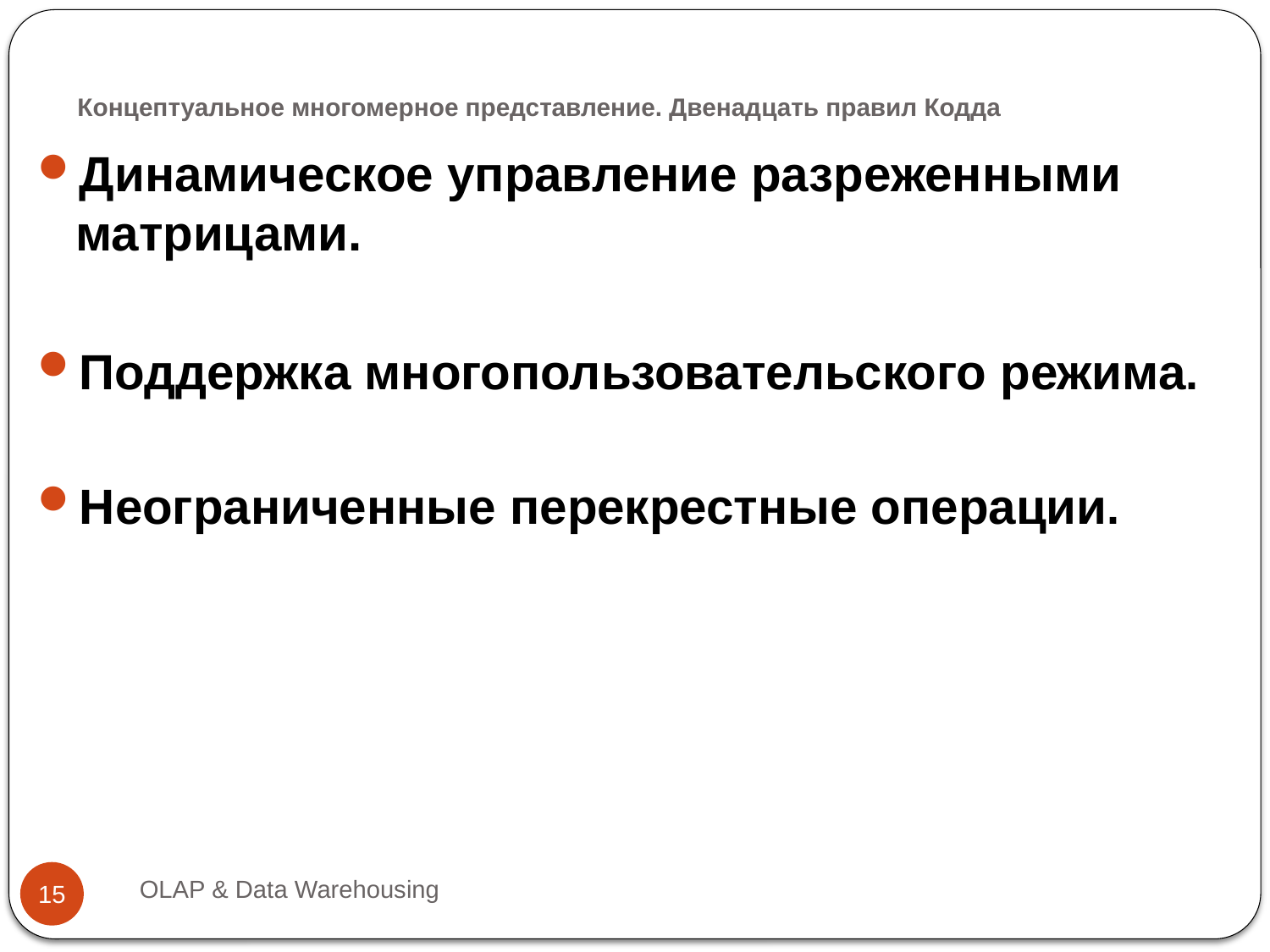

# Концептуальное многомерное представление. Двенадцать правил Кодда
Динамическое управление разреженными матрицами.

Поддержка многопользовательского режима.

Неограниченные перекрестные операции.

OLAP & Data Warehousing
15